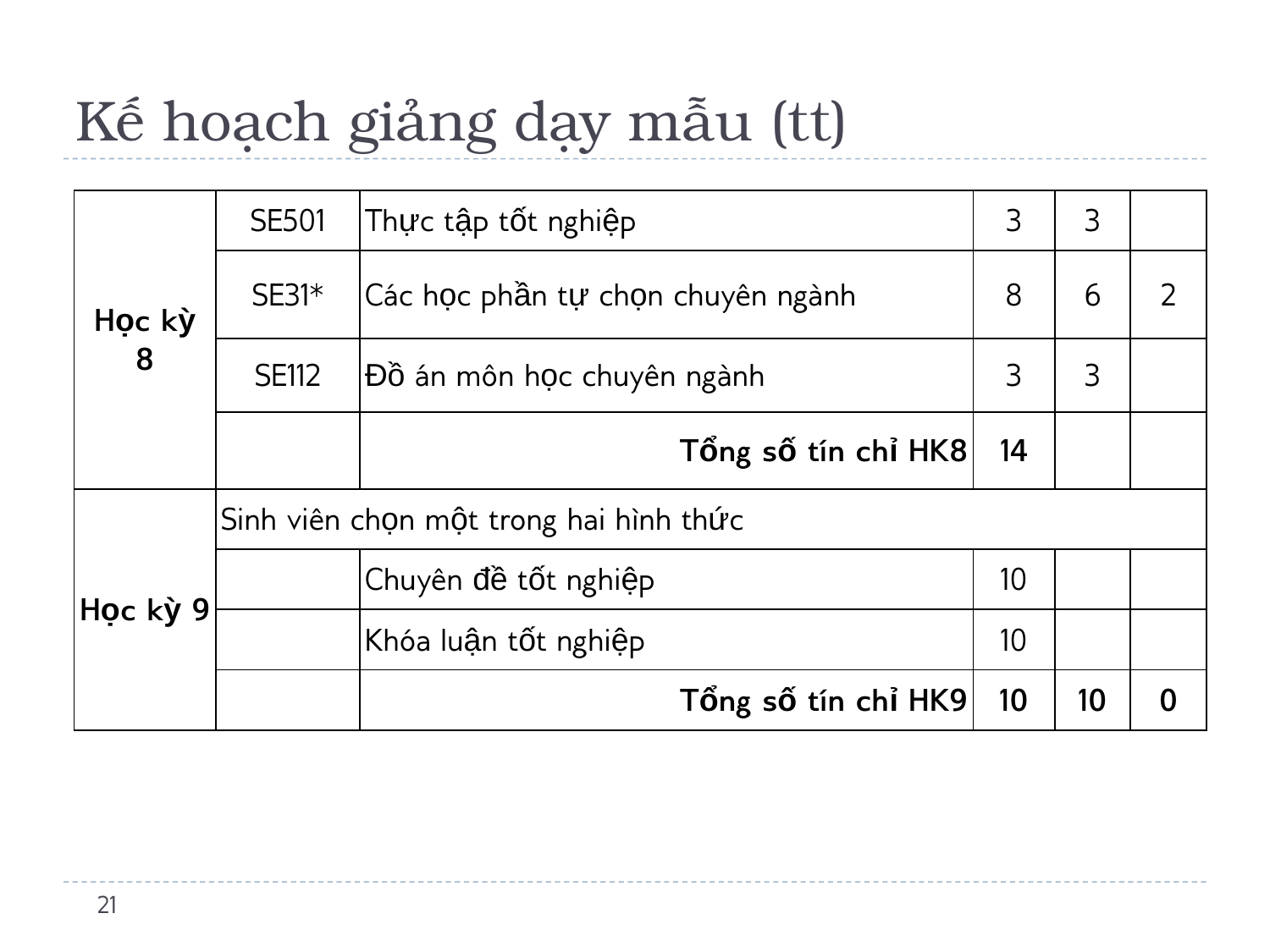

# Kế hoạch giảng dạy mẫu (tt)
| Học kỳ 8 | SE501 | Thực tập tốt nghiệp | 3 | 3 |  |
| --- | --- | --- | --- | --- | --- |
|  | SE31\* | Các học phần tự chọn chuyên ngành | 8 | 6 | 2 |
|  | SE112 | Đồ án môn học chuyên ngành | 3 | 3 |  |
|  |  | Tổng số tín chỉ HK8 | 14 |  |  |
| Học kỳ 9 | Sinh viên chọn một trong hai hình thức |  |  |  |  |
|  |  | Chuyên đề tốt nghiệp | 10 |  |  |
|  |  | Khóa luận tốt nghiệp | 10 |  |  |
|  |  | Tổng số tín chỉ HK9 | 10 | 10 | 0 |
21